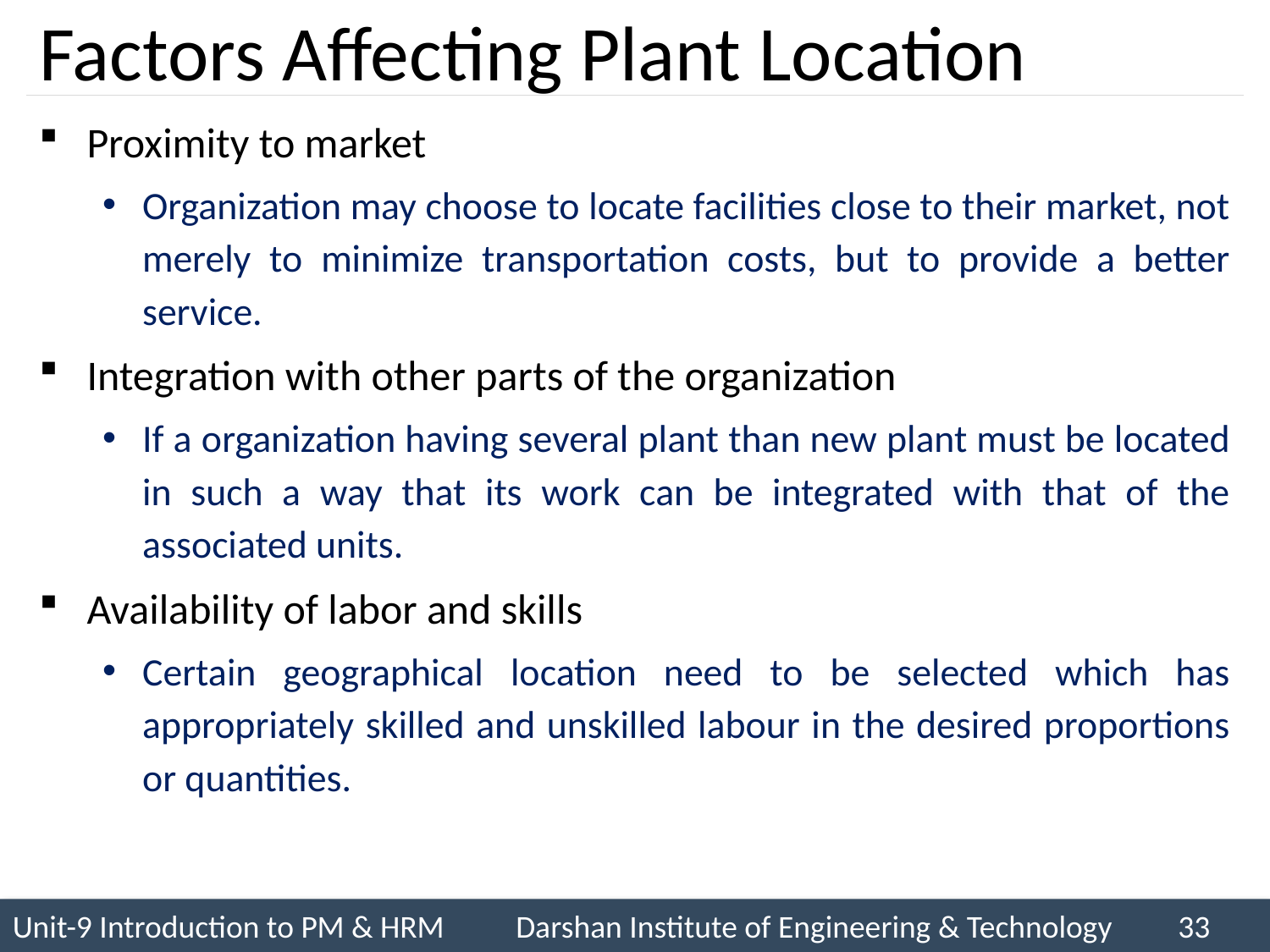

# Factors Affecting Plant Location
Proximity to market
Organization may choose to locate facilities close to their market, not merely to minimize transportation costs, but to provide a better service.
Integration with other parts of the organization
If a organization having several plant than new plant must be located in such a way that its work can be integrated with that of the associated units.
Availability of labor and skills
Certain geographical location need to be selected which has appropriately skilled and unskilled labour in the desired proportions or quantities.